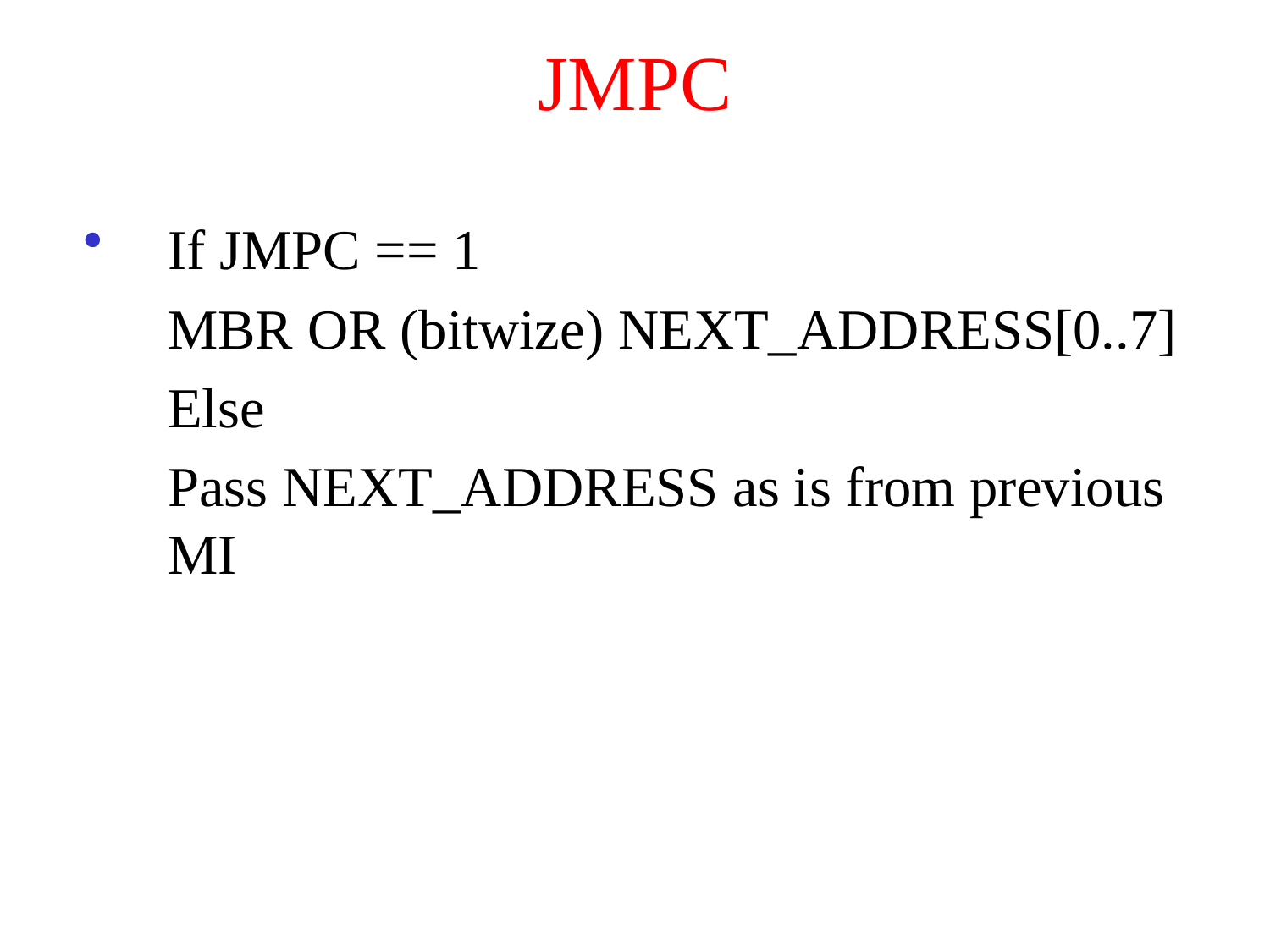

# JMPC
If JMPC == 1
	MBR OR (bitwize) NEXT_ADDRESS[0..7]
	Else
	Pass NEXT_ADDRESS as is from previous MI